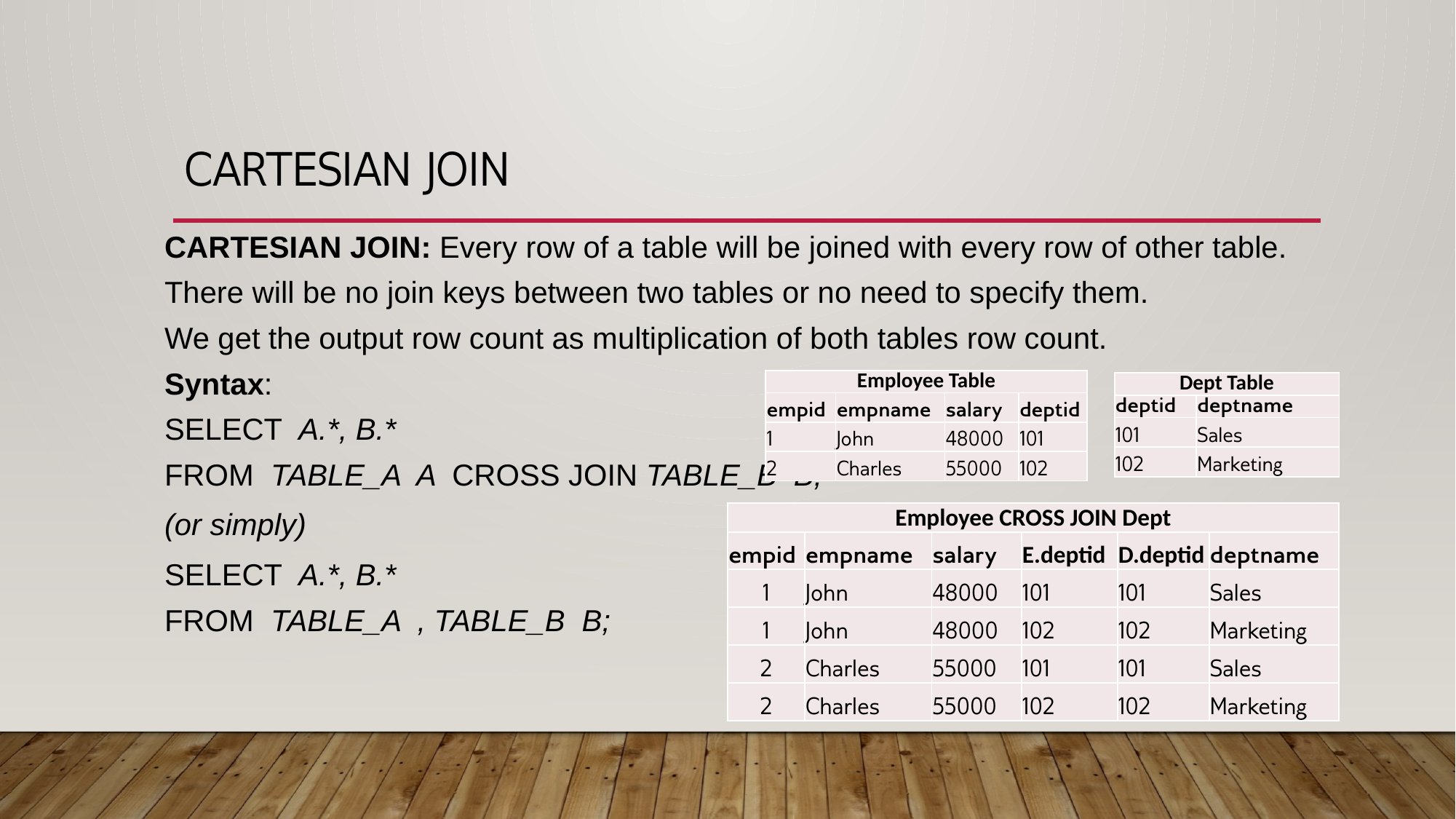

# CARTESIAN JOIN
CARTESIAN JOIN: Every row of a table will be joined with every row of other table.
There will be no join keys between two tables or no need to specify them.
We get the output row count as multiplication of both tables row count.
Syntax:
SELECT  A.*, B.*
FROM  TABLE_A  A  CROSS JOIN TABLE_B  B;
(or simply)
SELECT  A.*, B.*
FROM  TABLE_A  , TABLE_B  B;

| Employee Table |  |  |  |
| --- | --- | --- | --- |
| empid | empname | salary | deptid |
| 1 | John | 48000 | 101 |
| 2 | Charles | 55000 | 102 |
| Dept Table |  |
| --- | --- |
| deptid | deptname |
| 101 | Sales |
| 102 | Marketing |
| Employee CROSS JOIN Dept |  |  |  |  |  |
| --- | --- | --- | --- | --- | --- |
| empid | empname | salary | E.deptid | D.deptid | deptname |
| 1 | John | 48000 | 101 | 101 | Sales |
| 1 | John | 48000 | 102 | 102 | Marketing |
| 2 | Charles | 55000 | 101 | 101 | Sales |
| 2 | Charles | 55000 | 102 | 102 | Marketing |